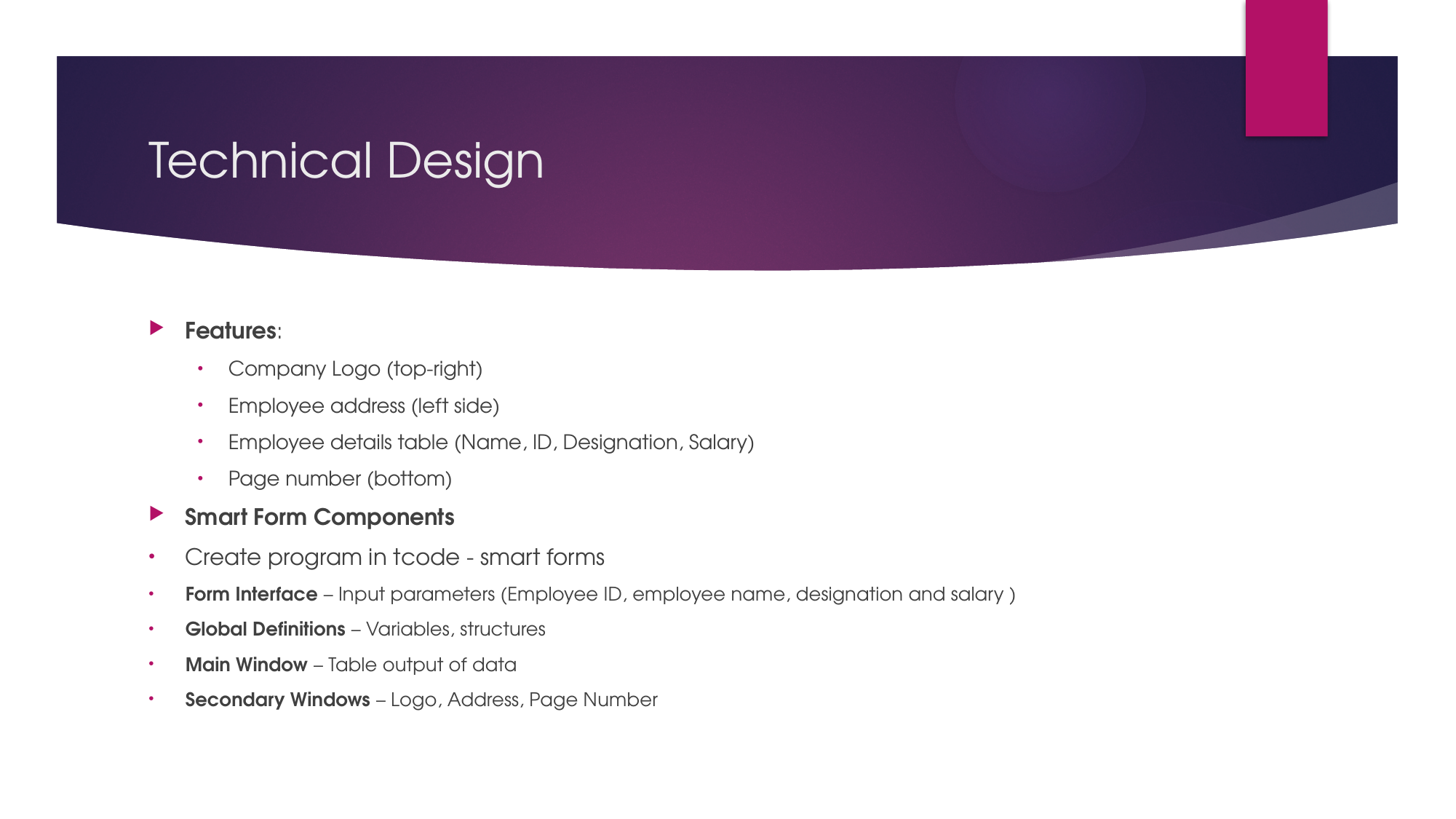

# Technical Design
Features:
Company Logo (top-right)
Employee address (left side)
Employee details table (Name, ID, Designation, Salary)
Page number (bottom)
Smart Form Components
Create program in tcode - smart forms
Form Interface – Input parameters (Employee ID, employee name, designation and salary )
Global Definitions – Variables, structures
Main Window – Table output of data
Secondary Windows – Logo, Address, Page Number